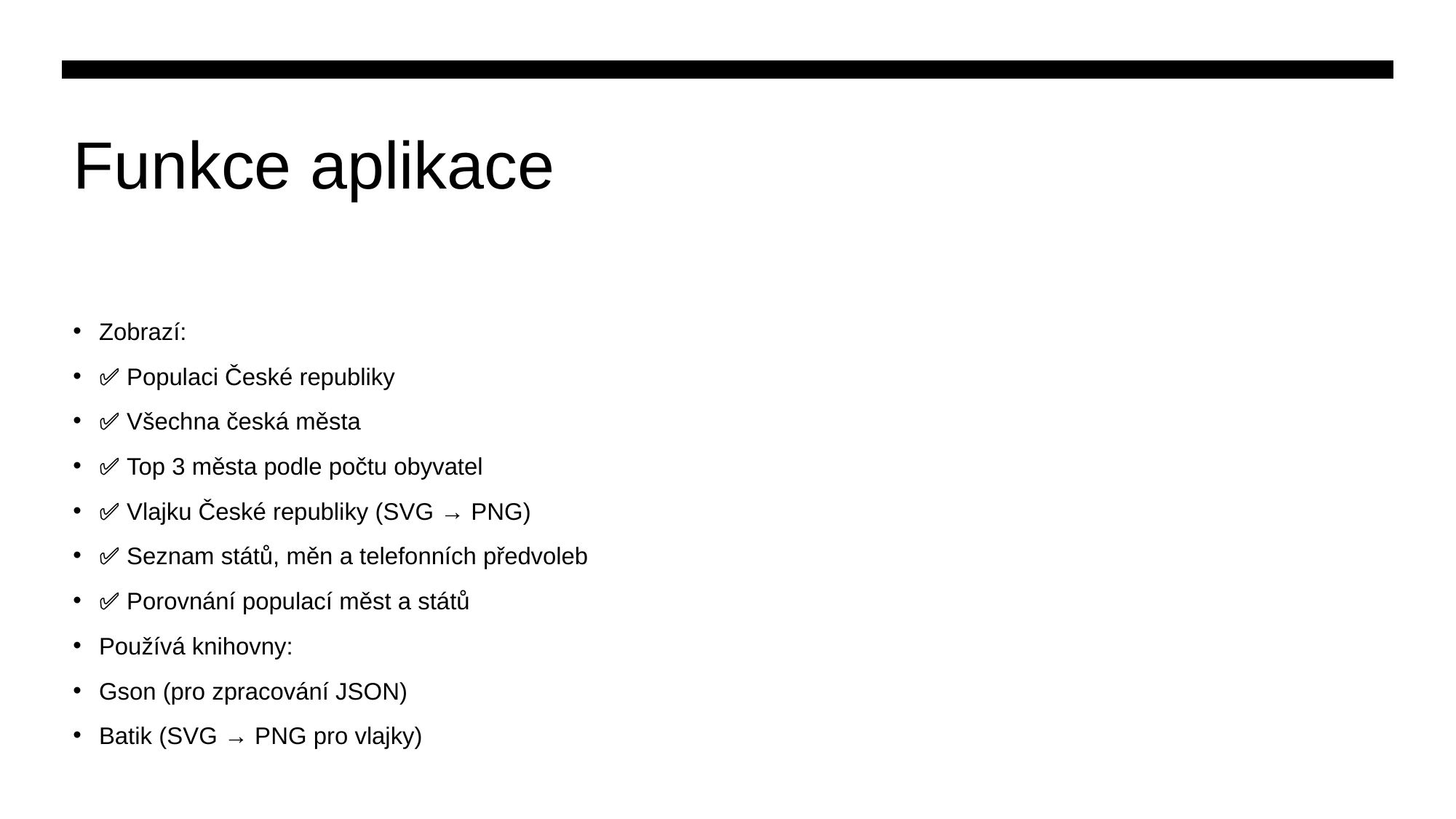

# Funkce aplikace
Zobrazí:
✅ Populaci České republiky
✅ Všechna česká města
✅ Top 3 města podle počtu obyvatel
✅ Vlajku České republiky (SVG → PNG)
✅ Seznam států, měn a telefonních předvoleb
✅ Porovnání populací měst a států
Používá knihovny:
Gson (pro zpracování JSON)
Batik (SVG → PNG pro vlajky)